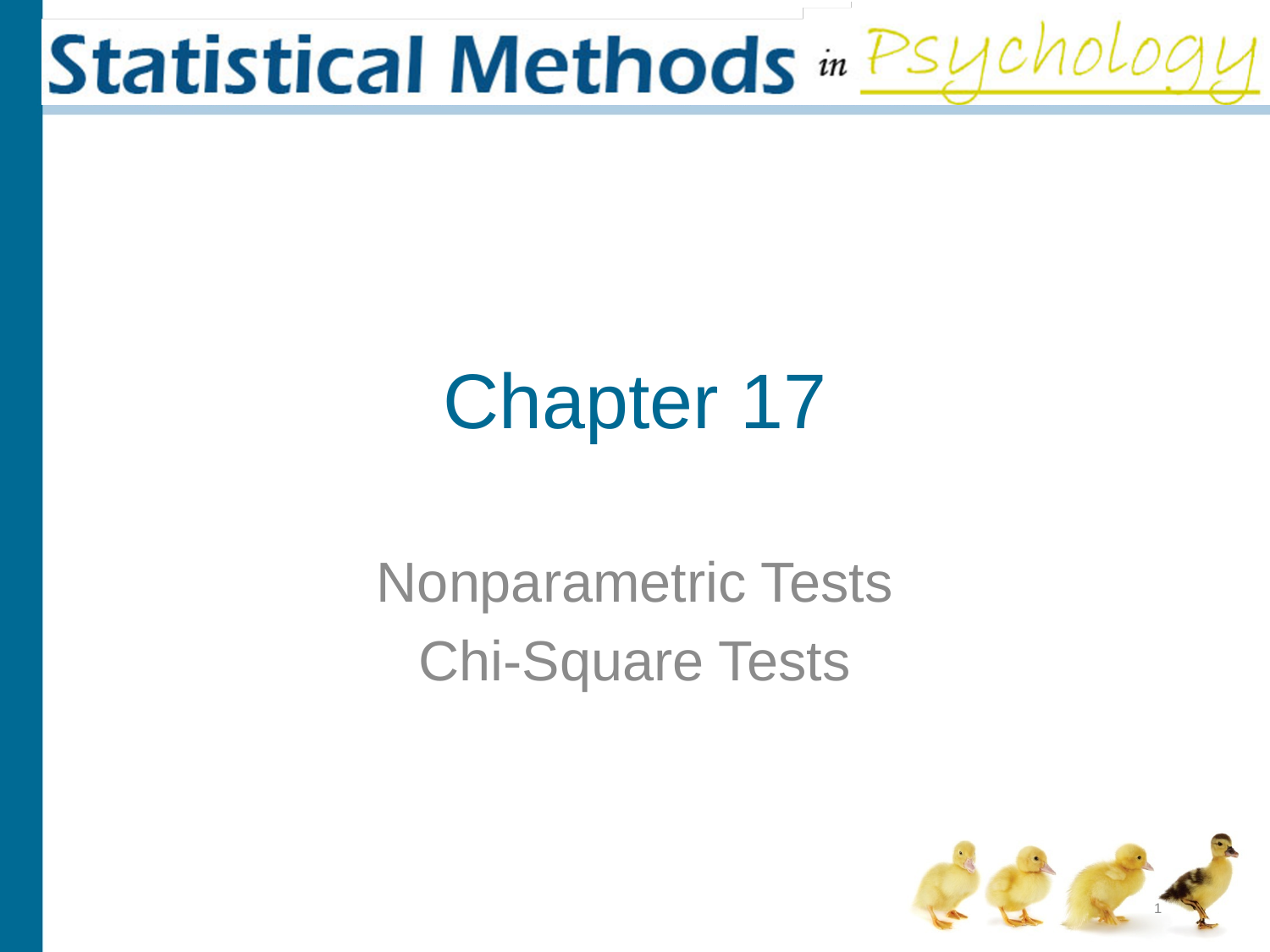

# Chapter 17
Nonparametric Tests
Chi-Square Tests
1